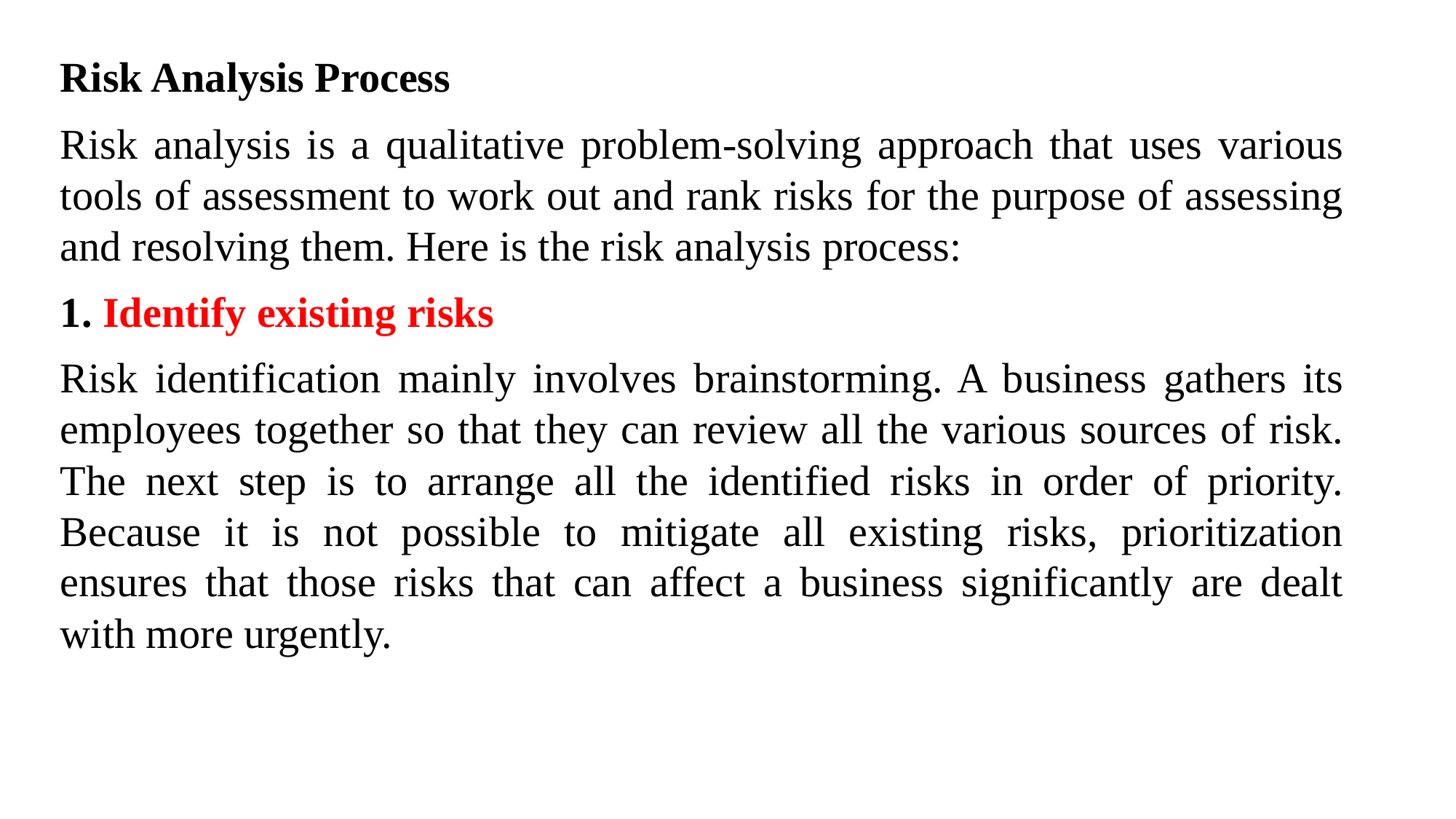

Risk Analysis Process
Risk analysis is a qualitative problem-solving approach that uses various tools of assessment to work out and rank risks for the purpose of assessing and resolving them. Here is the risk analysis process:
1. Identify existing risks
Risk identification mainly involves brainstorming. A business gathers its employees together so that they can review all the various sources of risk. The next step is to arrange all the identified risks in order of priority. Because it is not possible to mitigate all existing risks, prioritization ensures that those risks that can affect a business significantly are dealt with more urgently.